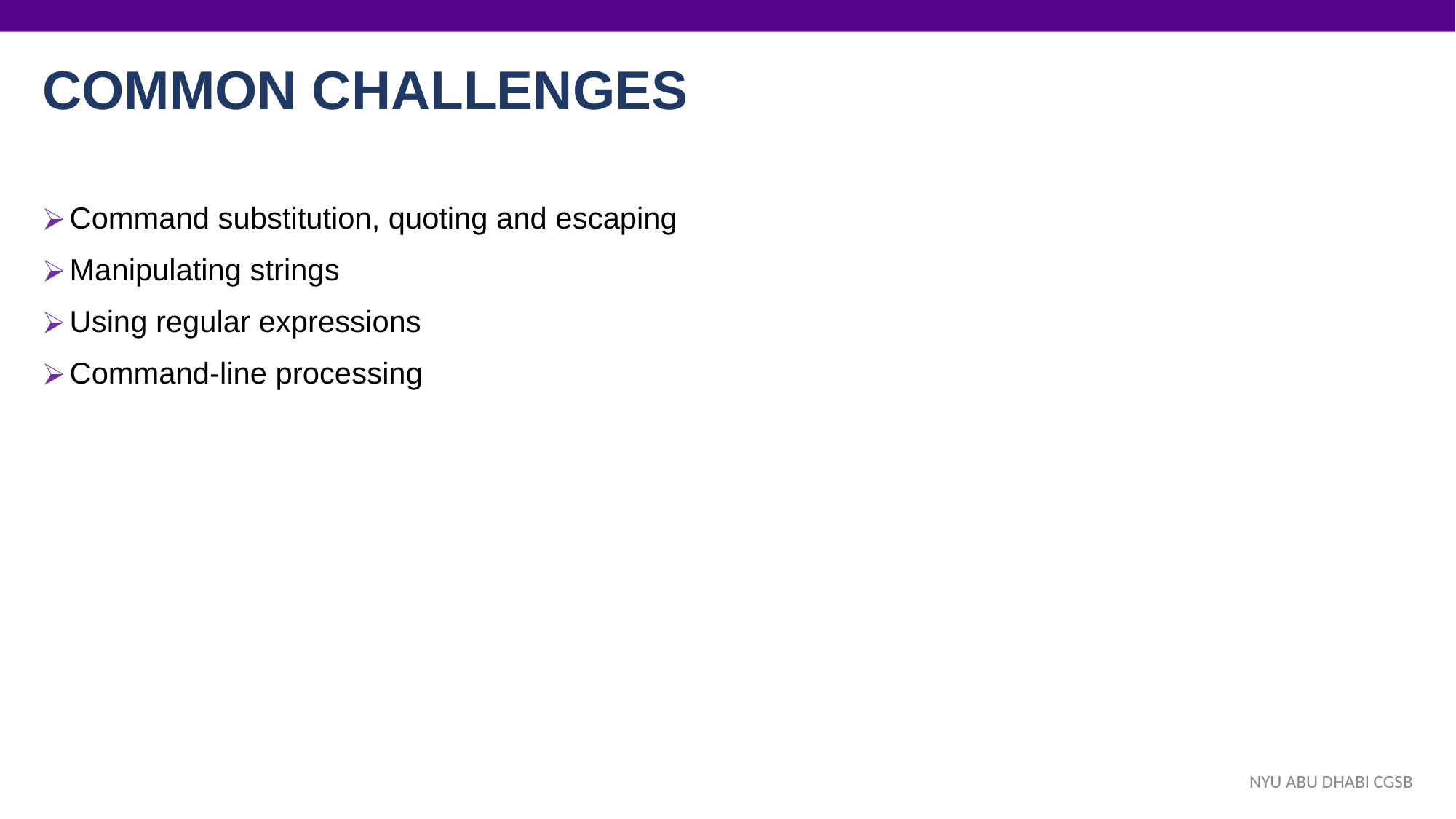

# COMMON CHALLENGES

Command substitution, quoting and escaping
Manipulating strings
Using regular expressions
Command-line processing

NYU ABU DHABI CGSB